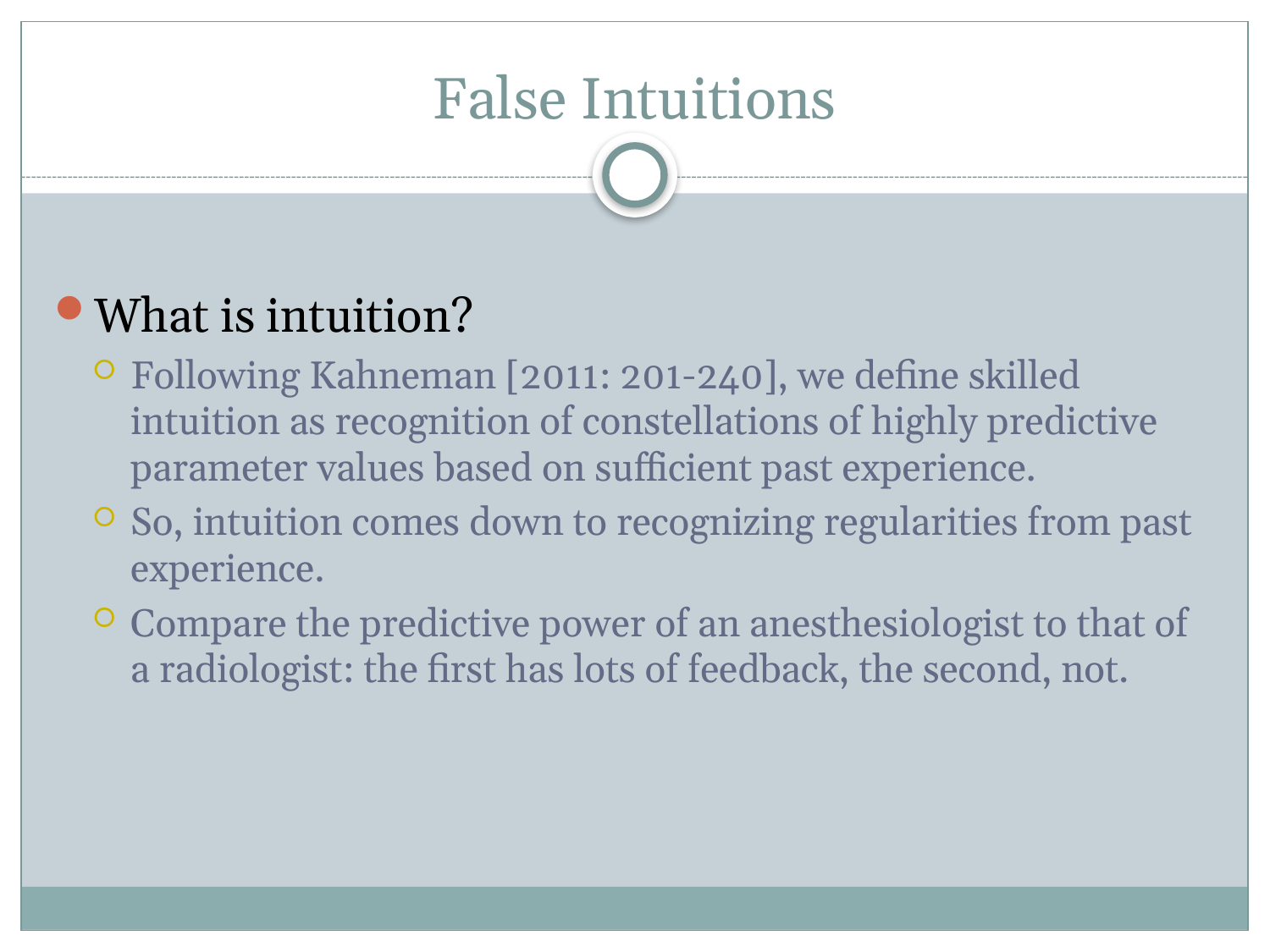

# False Intuitions

What is intuition?
Following Kahneman [2011: 201-240], we define skilled intuition as recognition of constellations of highly predictive parameter values based on sufficient past experience.
So, intuition comes down to recognizing regularities from past experience.
Compare the predictive power of an anesthesiologist to that of a radiologist: the first has lots of feedback, the second, not.